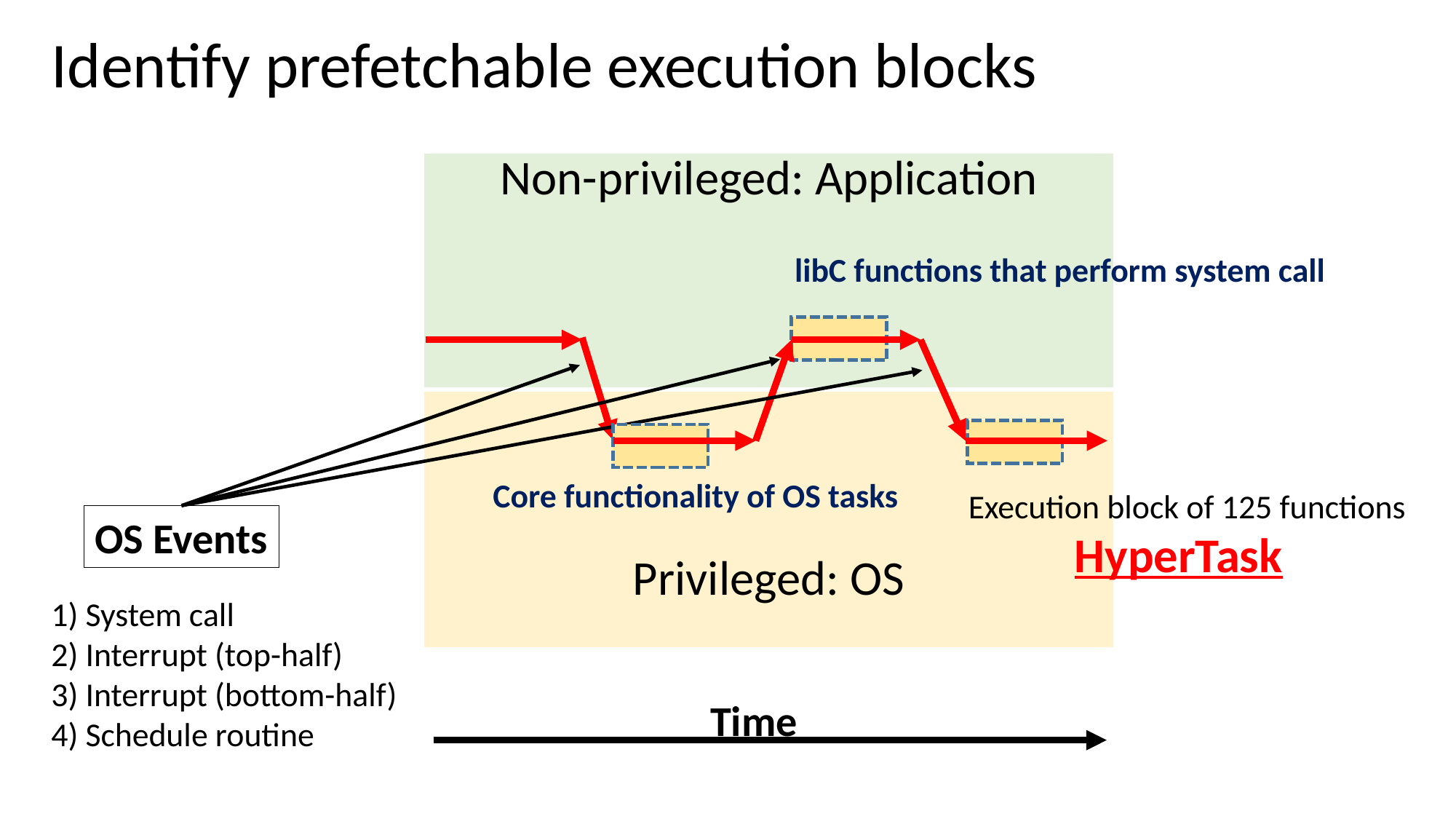

Identify prefetchable execution blocks
| Non-privileged: Application |
| --- |
| Privileged: OS |
libC functions that perform system call

Core functionality of OS tasks
Execution block of 125 functions
OS Events
HyperTask
1) System call
2) Interrupt (top-half)
3) Interrupt (bottom-half)
4) Schedule routine
Time